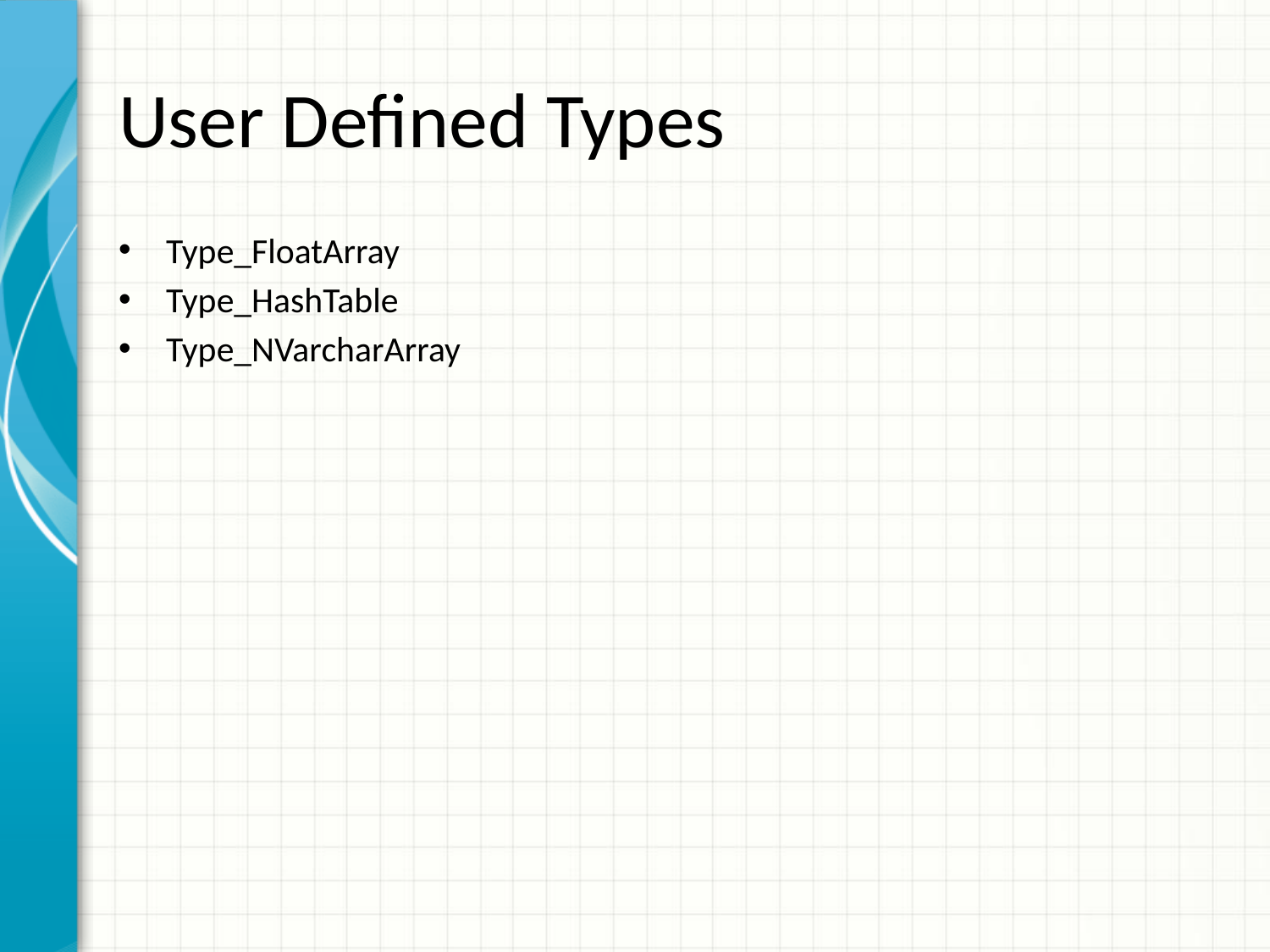

# User Defined Types
Type_FloatArray
Type_HashTable
Type_NVarcharArray